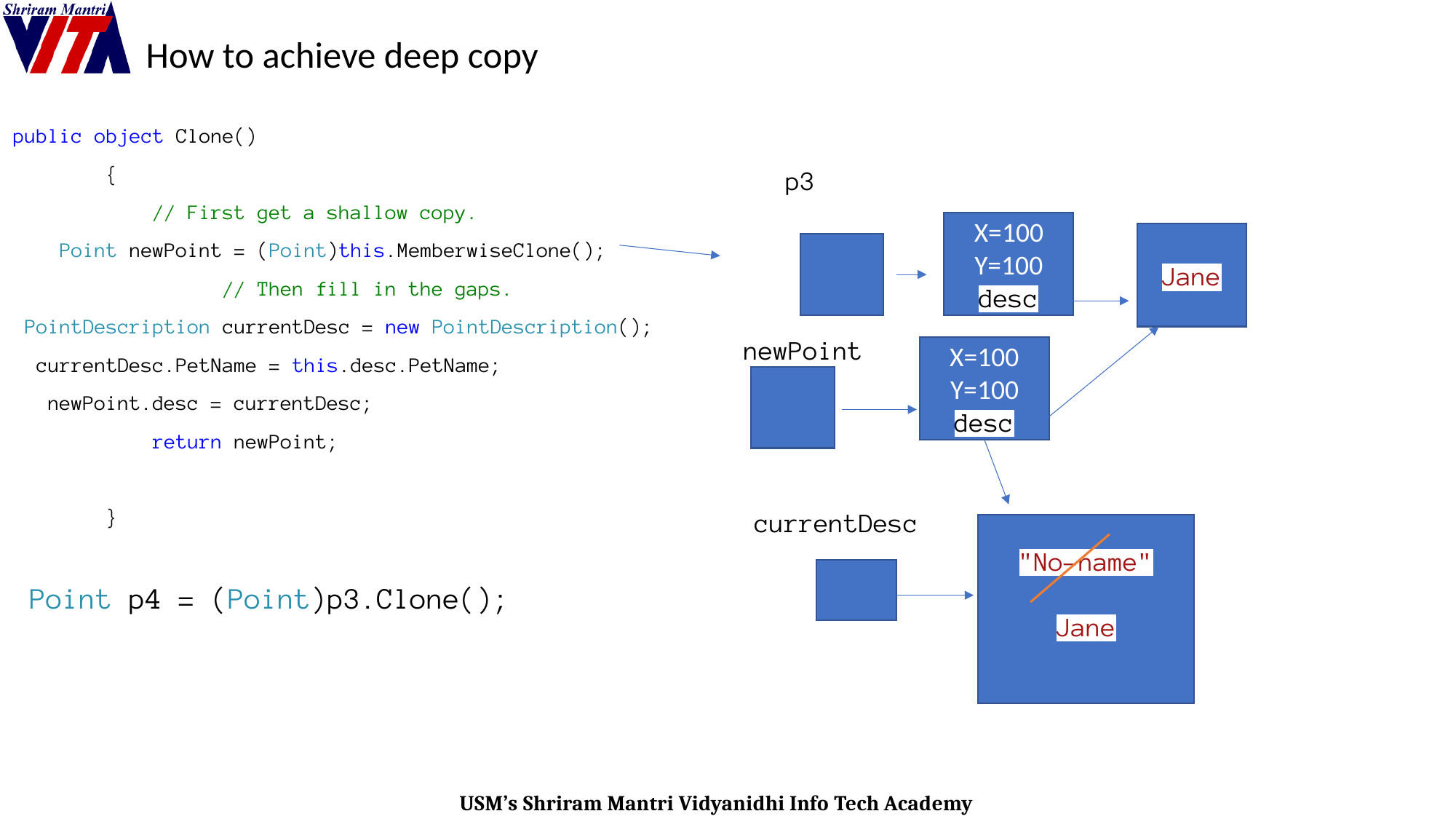

# How to achieve deep copy
public object Clone()
        {
            // First get a shallow copy.
    Point newPoint = (Point)this.MemberwiseClone();
                  // Then fill in the gaps.
 PointDescription currentDesc = new PointDescription();
  currentDesc.PetName = this.desc.PetName;
   newPoint.desc = currentDesc;
            return newPoint;

        }

 Point p4 = (Point)p3.Clone();
p3
X=100
Y=100
desc
Jane

newPoint
X=100
Y=100
desc

currentDesc
"No-name"

Jane